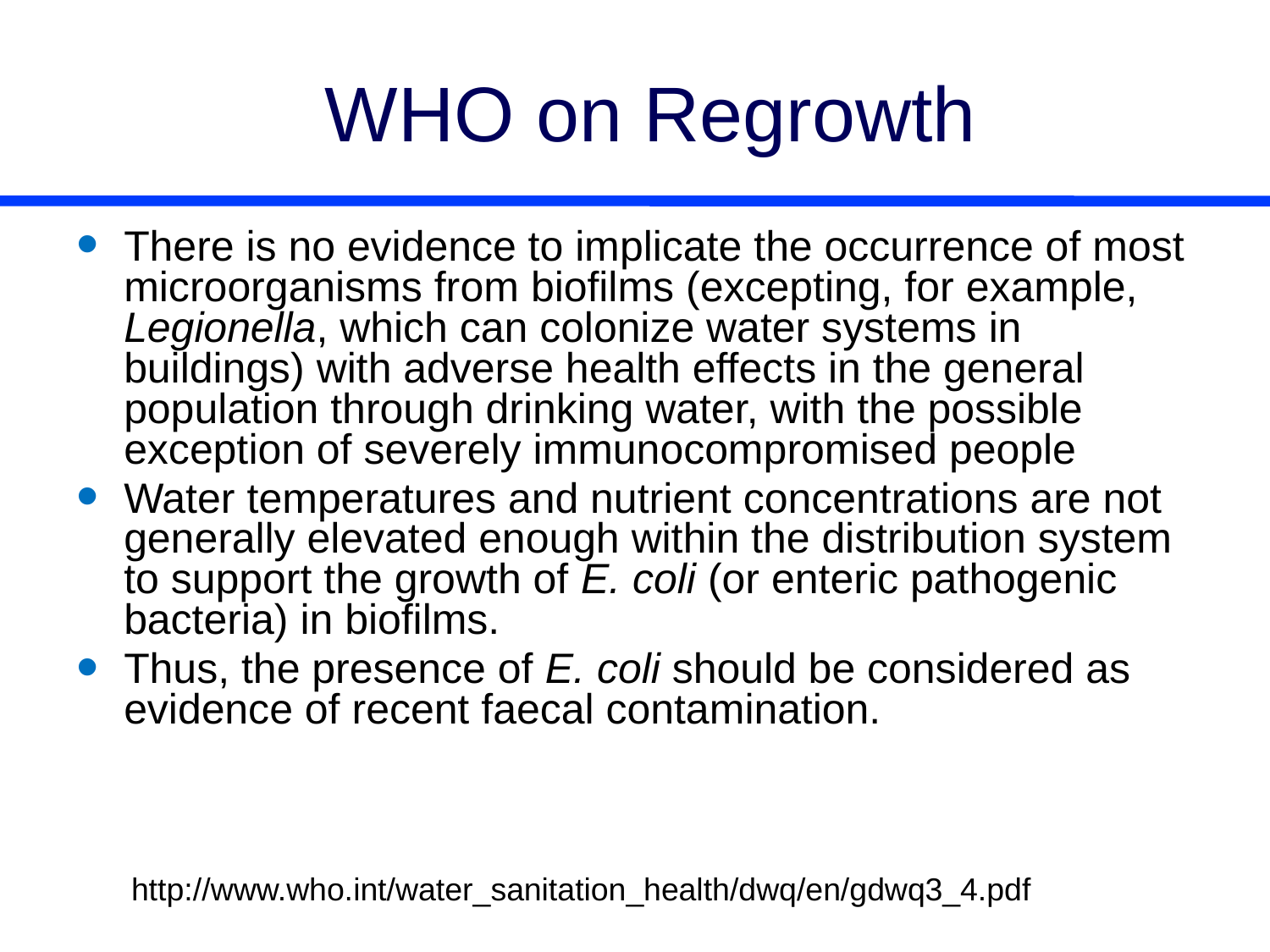

# WHO on Regrowth
There is no evidence to implicate the occurrence of most microorganisms from biofilms (excepting, for example, Legionella, which can colonize water systems in buildings) with adverse health effects in the general population through drinking water, with the possible exception of severely immunocompromised people
Water temperatures and nutrient concentrations are not generally elevated enough within the distribution system to support the growth of E. coli (or enteric pathogenic bacteria) in biofilms.
Thus, the presence of E. coli should be considered as evidence of recent faecal contamination.
http://www.who.int/water_sanitation_health/dwq/en/gdwq3_4.pdf